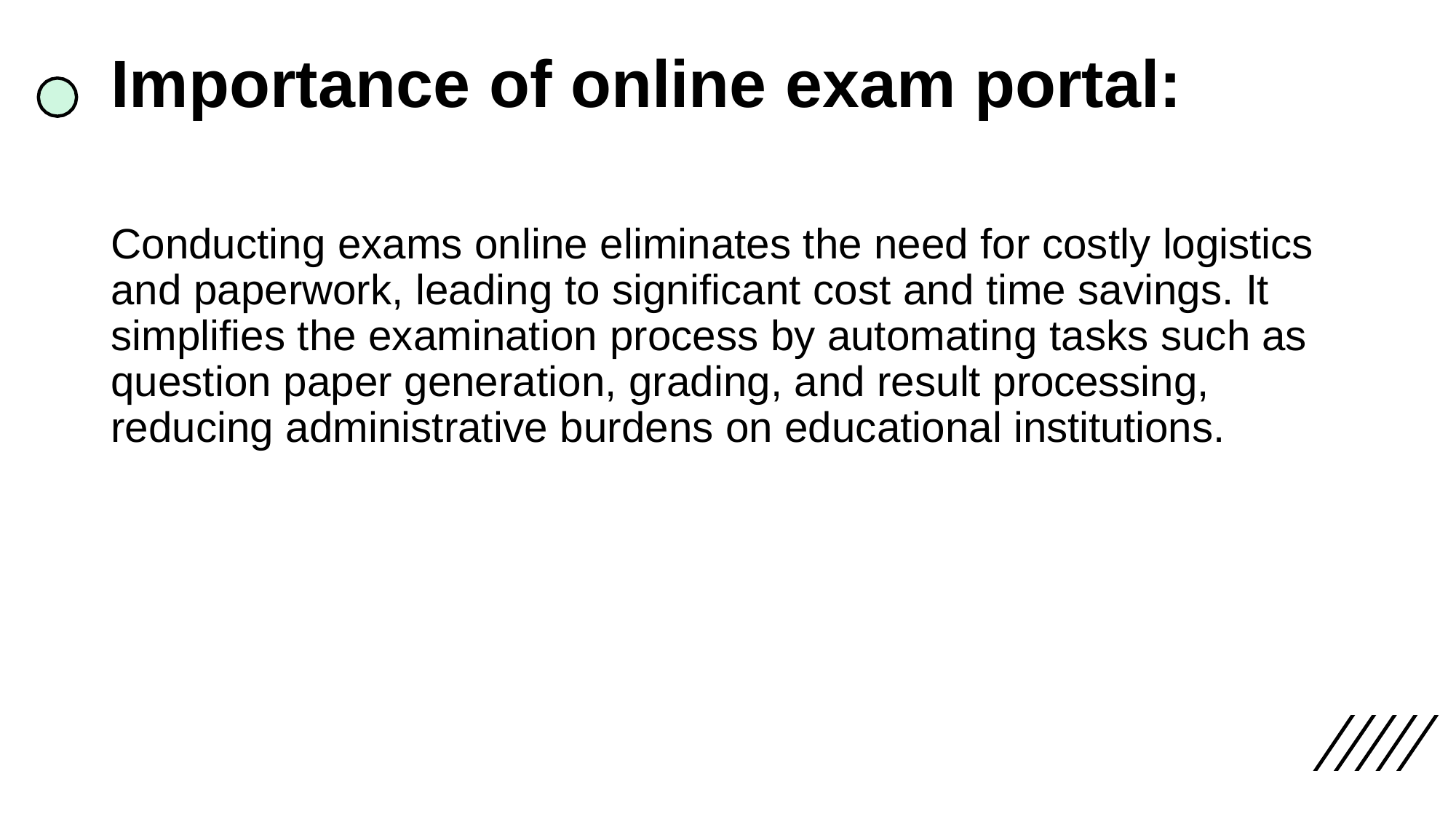

# Importance of online exam portal:
Conducting exams online eliminates the need for costly logistics and paperwork, leading to significant cost and time savings. It simplifies the examination process by automating tasks such as question paper generation, grading, and result processing, reducing administrative burdens on educational institutions.